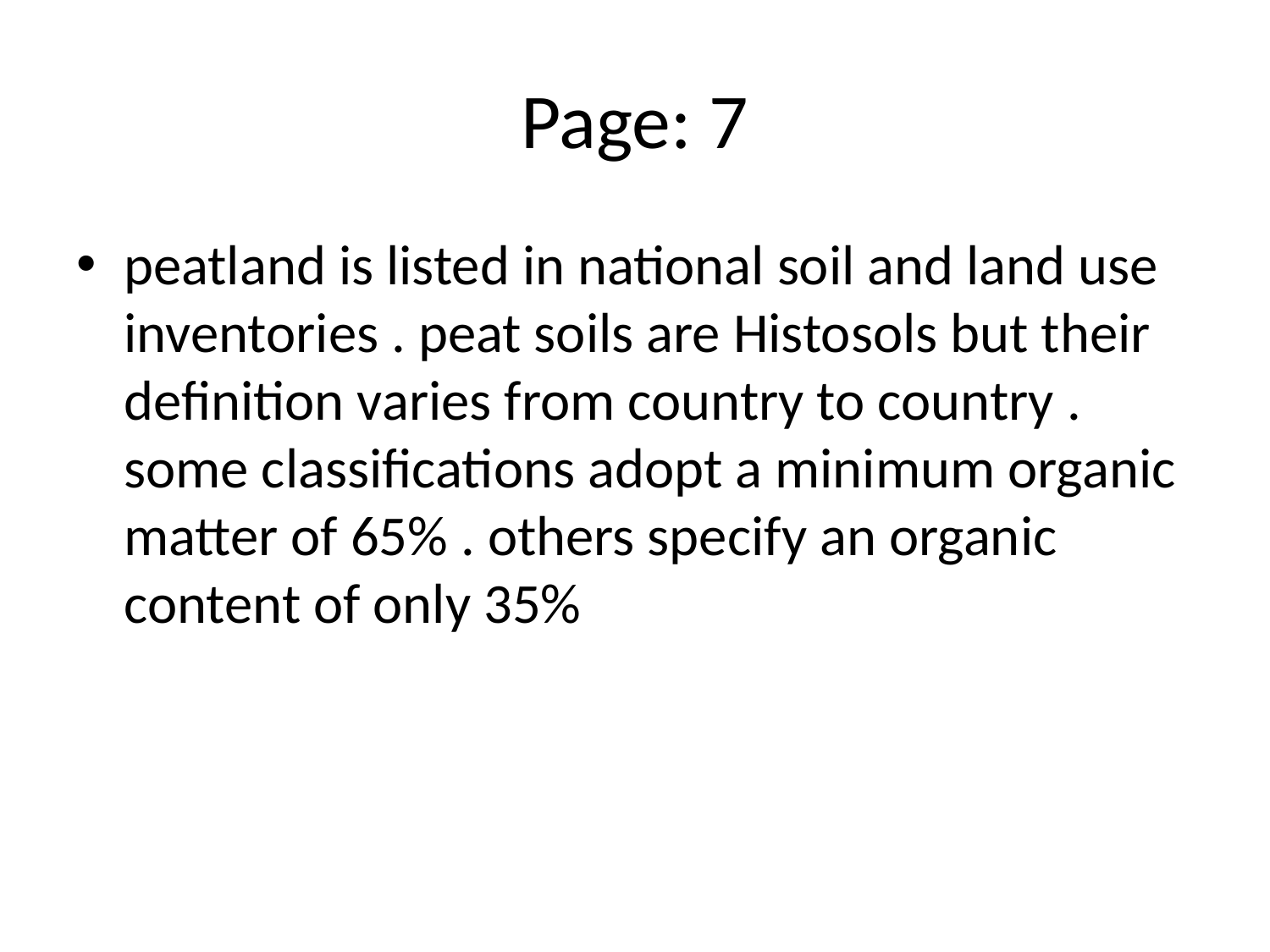

# Page: 7
peatland is listed in national soil and land use inventories . peat soils are Histosols but their definition varies from country to country . some classifications adopt a minimum organic matter of 65% . others specify an organic content of only 35%